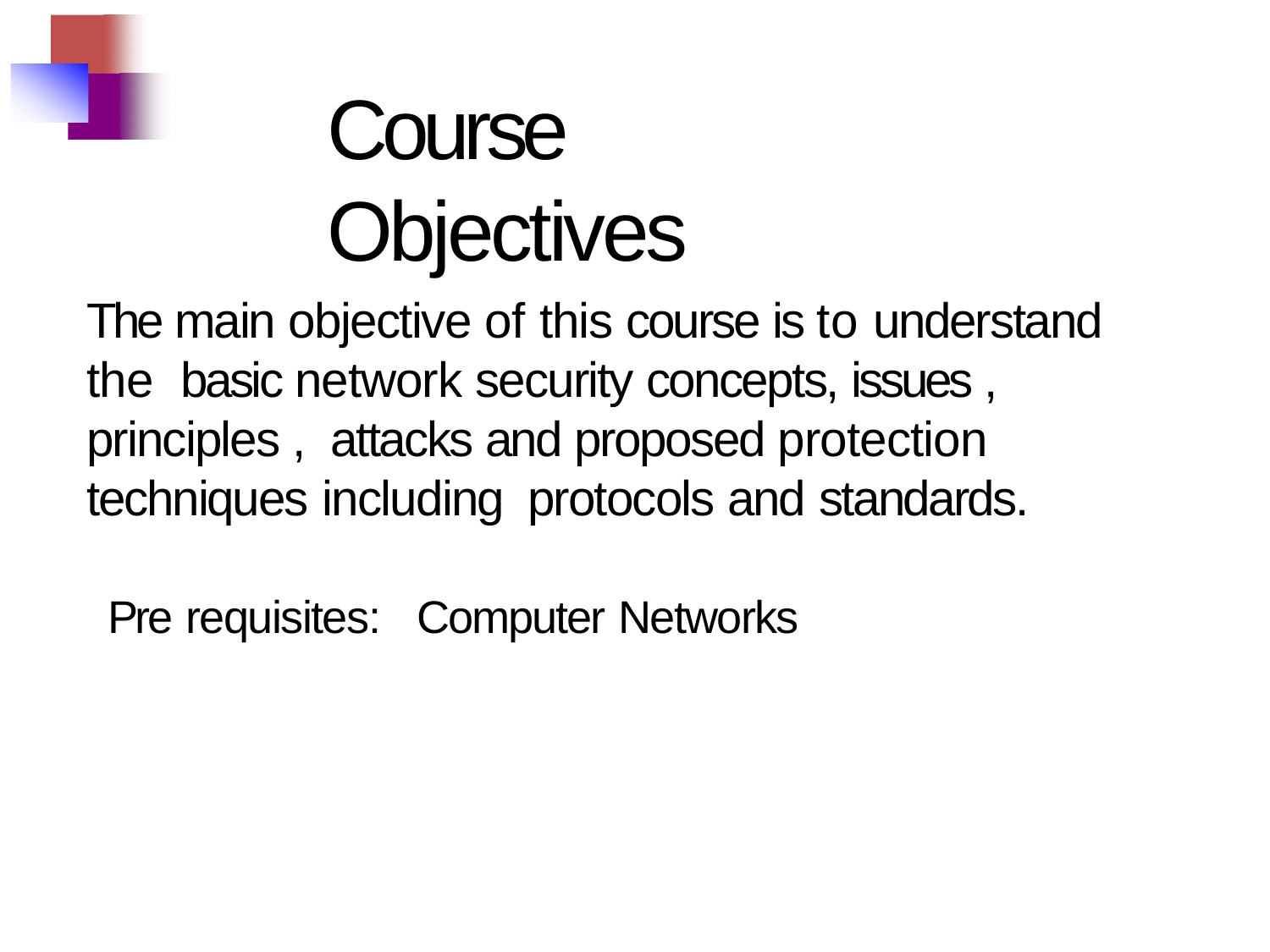

# Course Objectives

The main objective of this course is to understand the  basic network security concepts, issues , principles ,  attacks and proposed protection techniques including  protocols and standards.

Pre requisites:	Computer Networks